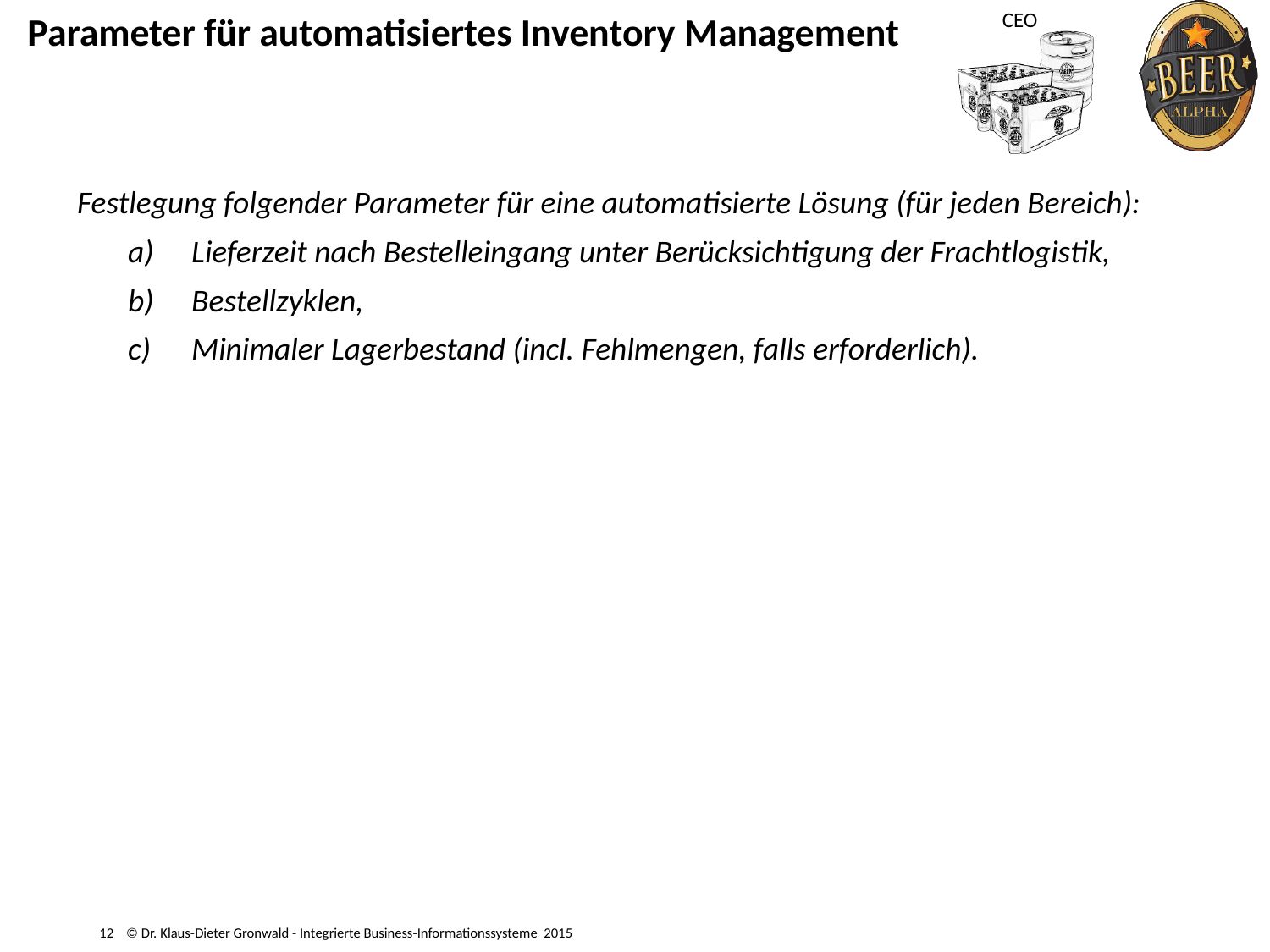

# Parameter für automatisiertes Inventory Management
Festlegung folgender Parameter für eine automatisierte Lösung (für jeden Bereich):
Lieferzeit nach Bestelleingang unter Berücksichtigung der Frachtlogistik,
Bestellzyklen,
Minimaler Lagerbestand (incl. Fehlmengen, falls erforderlich).